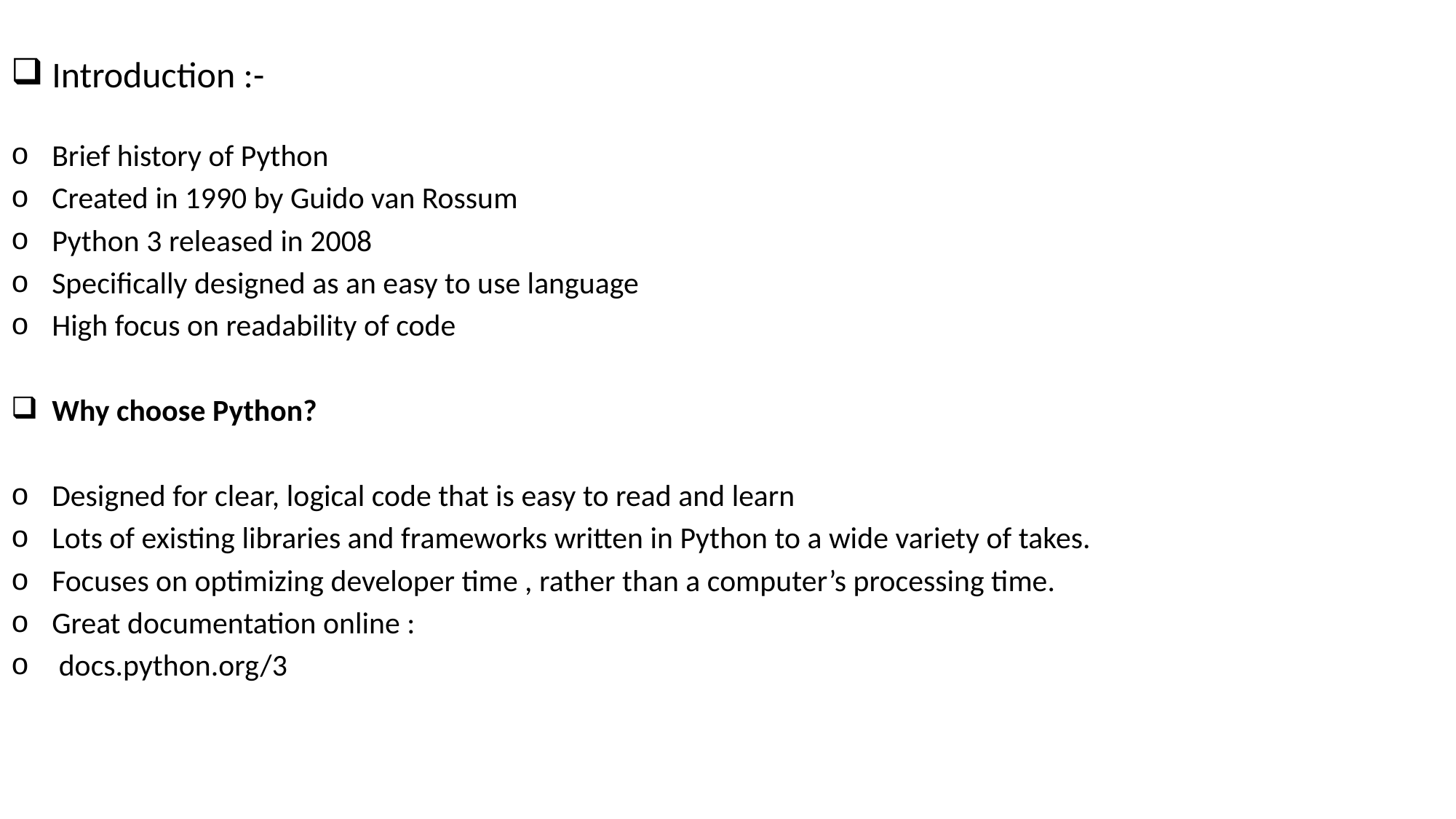

# Introduction :-
Brief history of Python
Created in 1990 by Guido van Rossum
Python 3 released in 2008
Specifically designed as an easy to use language
High focus on readability of code

Why choose Python?

Designed for clear, logical code that is easy to read and learn
Lots of existing libraries and frameworks written in Python to a wide variety of takes.
Focuses on optimizing developer time , rather than a computer’s processing time.
Great documentation online :
 docs.python.org/3